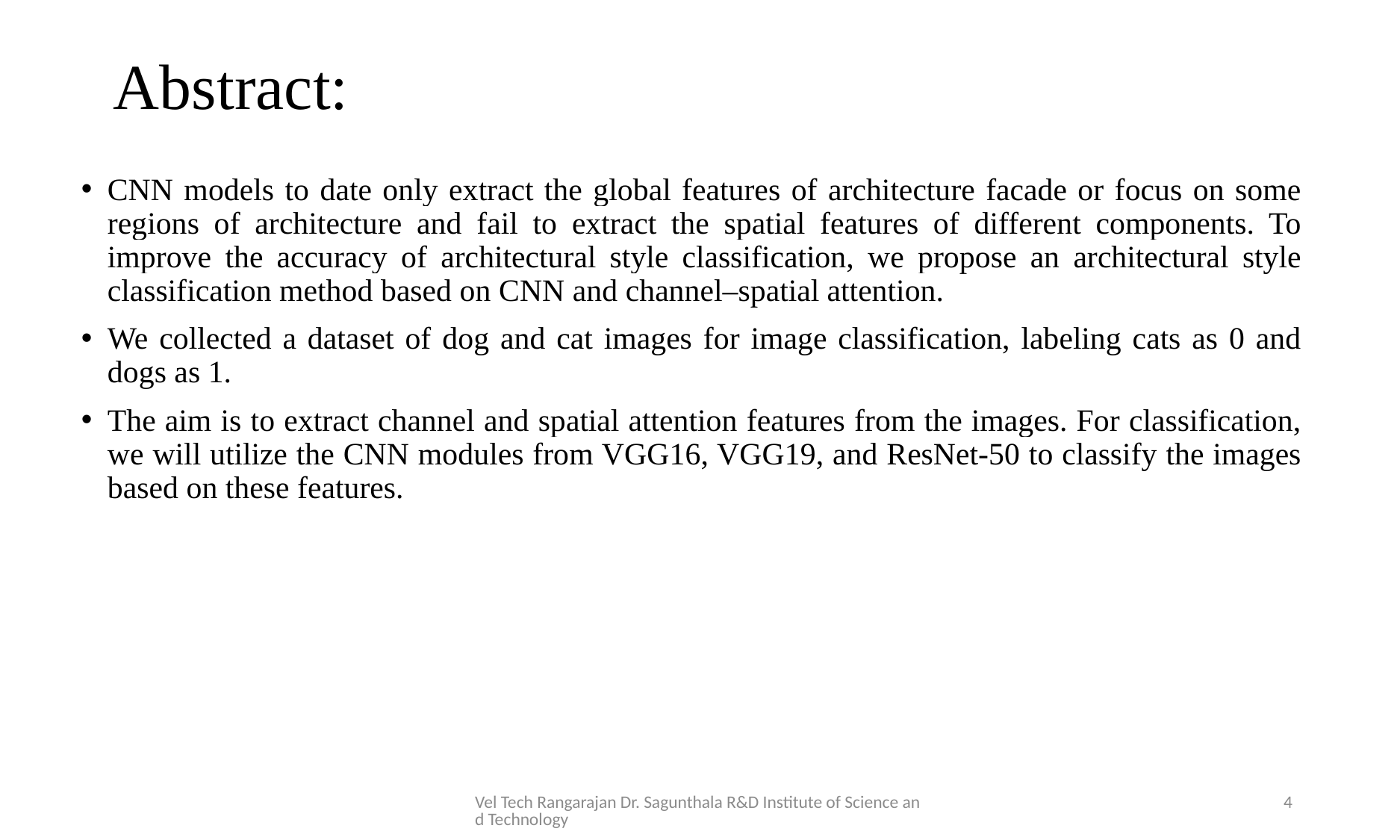

# Abstract:
CNN models to date only extract the global features of architecture facade or focus on some regions of architecture and fail to extract the spatial features of different components. To improve the accuracy of architectural style classification, we propose an architectural style classification method based on CNN and channel–spatial attention.
We collected a dataset of dog and cat images for image classification, labeling cats as 0 and dogs as 1.
The aim is to extract channel and spatial attention features from the images. For classification, we will utilize the CNN modules from VGG16, VGG19, and ResNet-50 to classify the images based on these features.
Vel Tech Rangarajan Dr. Sagunthala R&D Institute of Science and Technology
4